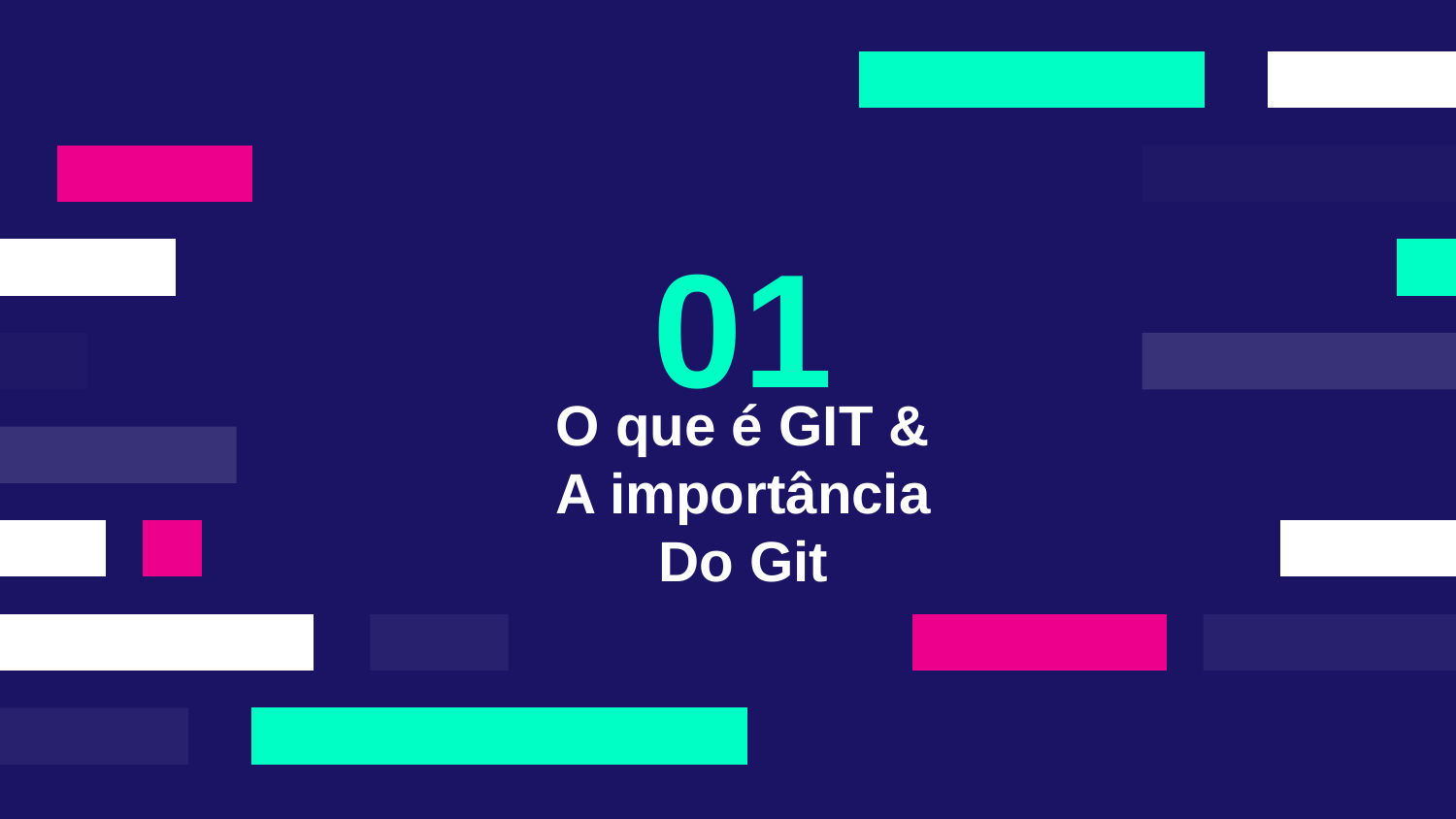

01
# O que é GIT & A importância Do Git